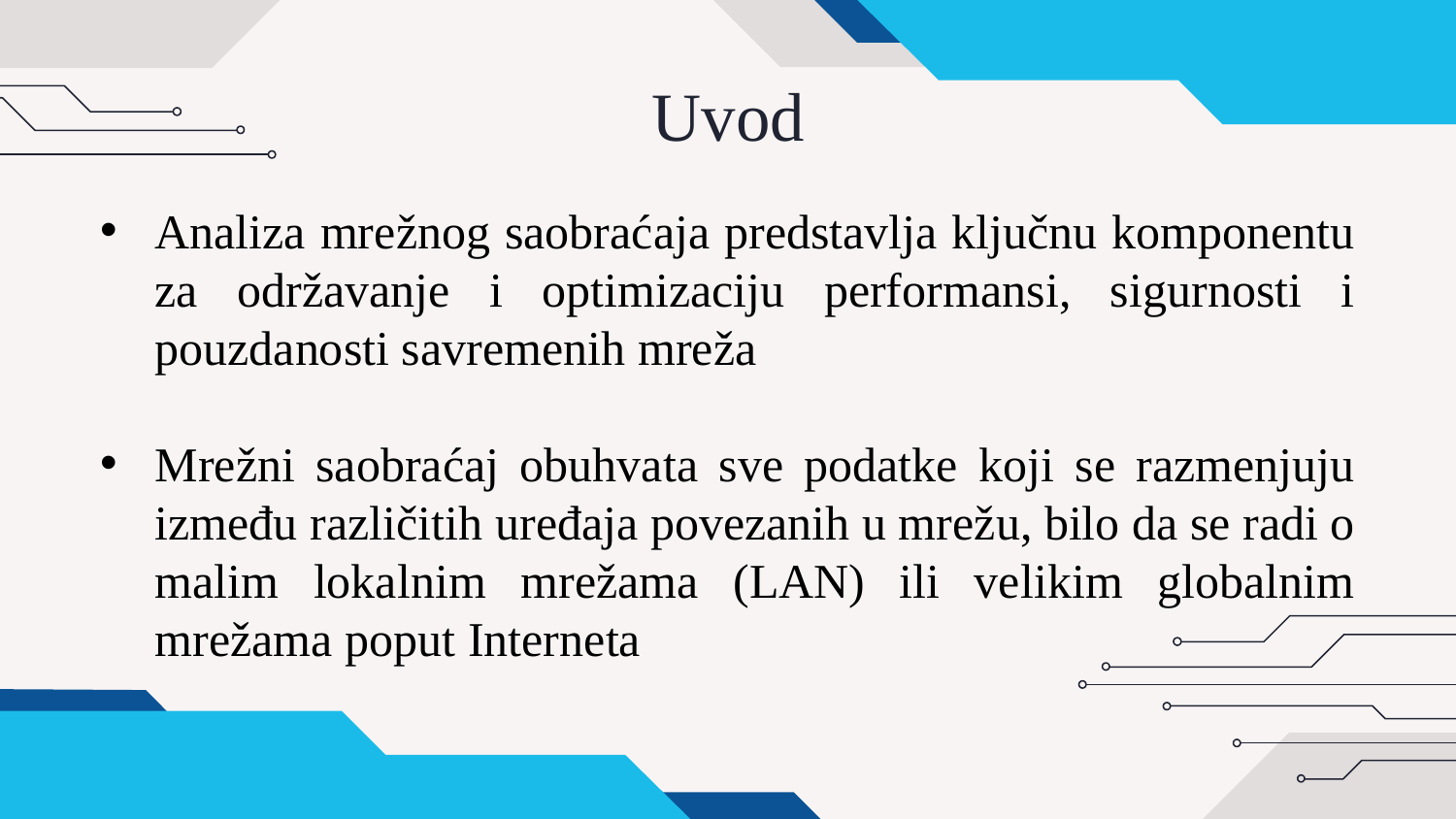

# Uvod
Analiza mrežnog saobraćaja predstavlja ključnu komponentu za održavanje i optimizaciju performansi, sigurnosti i pouzdanosti savremenih mreža

Mrežni saobraćaj obuhvata sve podatke koji se razmenjuju između različitih uređaja povezanih u mrežu, bilo da se radi o malim lokalnim mrežama (LAN) ili velikim globalnim mrežama poput Interneta